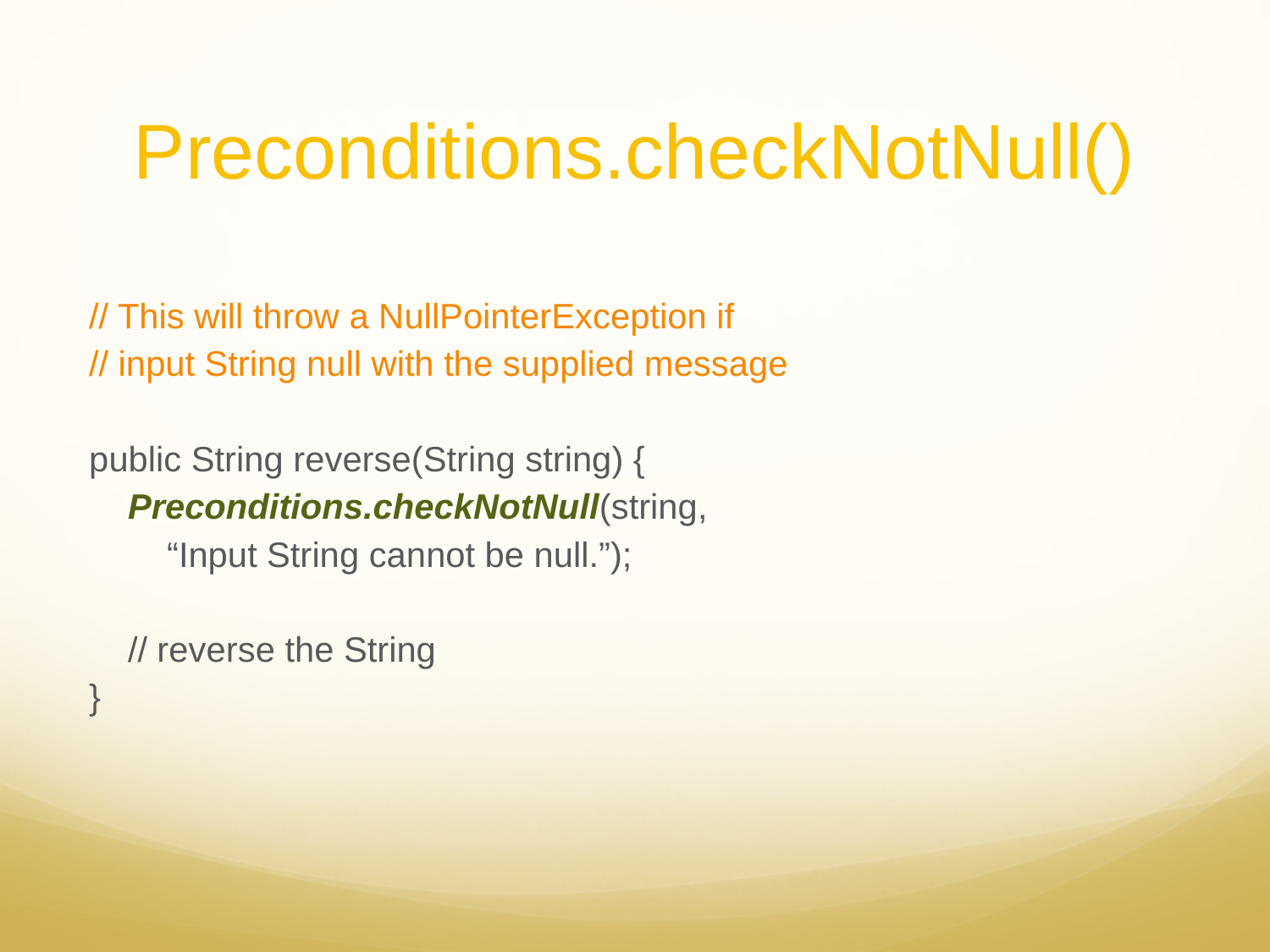

# Preconditions.checkNotNull()

// This will throw a NullPointerException if
// input String null with the supplied message

public String reverse(String string) {
    Preconditions.checkNotNull(string,
        “Input String cannot be null.”);

    // reverse the String
}